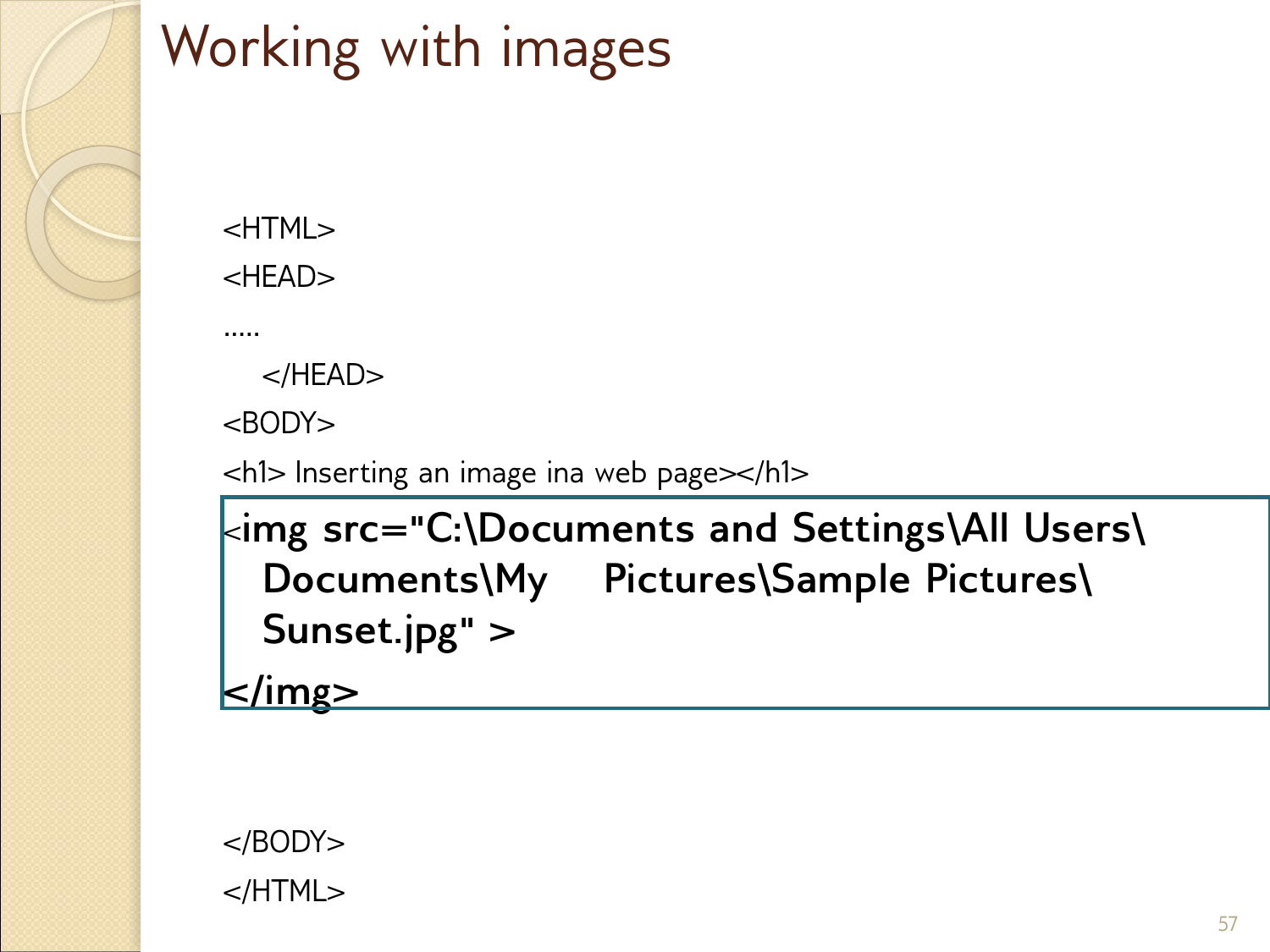

# Working with images
<HTML>
<HEAD>
…..
	</HEAD>
<BODY>
<h1> Inserting an image ina web page></h1>
<img src="C:\Documents and Settings\All Users\Documents\My    Pictures\Sample Pictures\Sunset.jpg" >
</img>

</BODY>
</HTML>

57